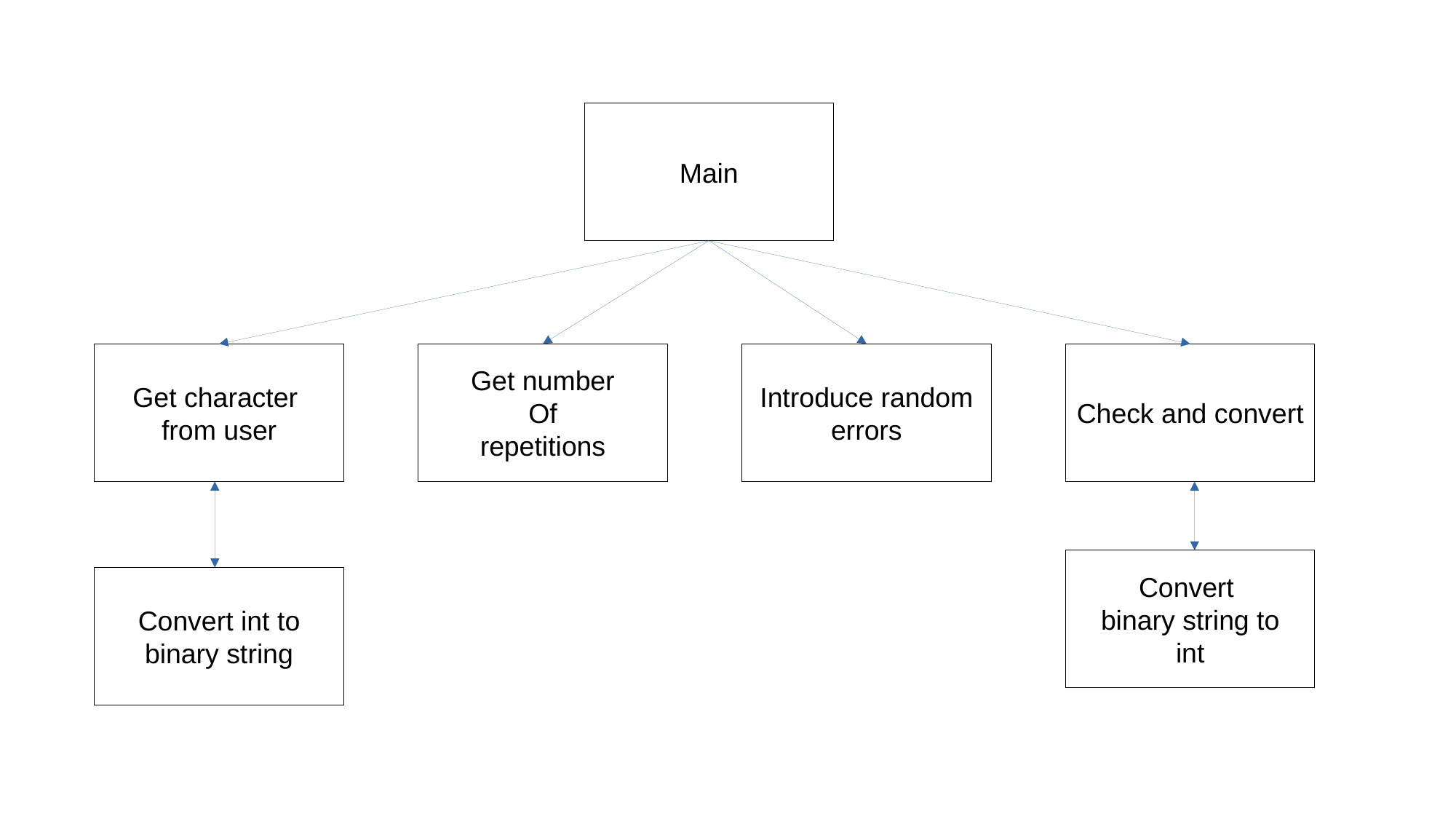

Main
Get character
from user
Get number
Of
repetitions
Introduce random
errors
Check and convert

Convert
binary string to
int
Convert int to
binary string